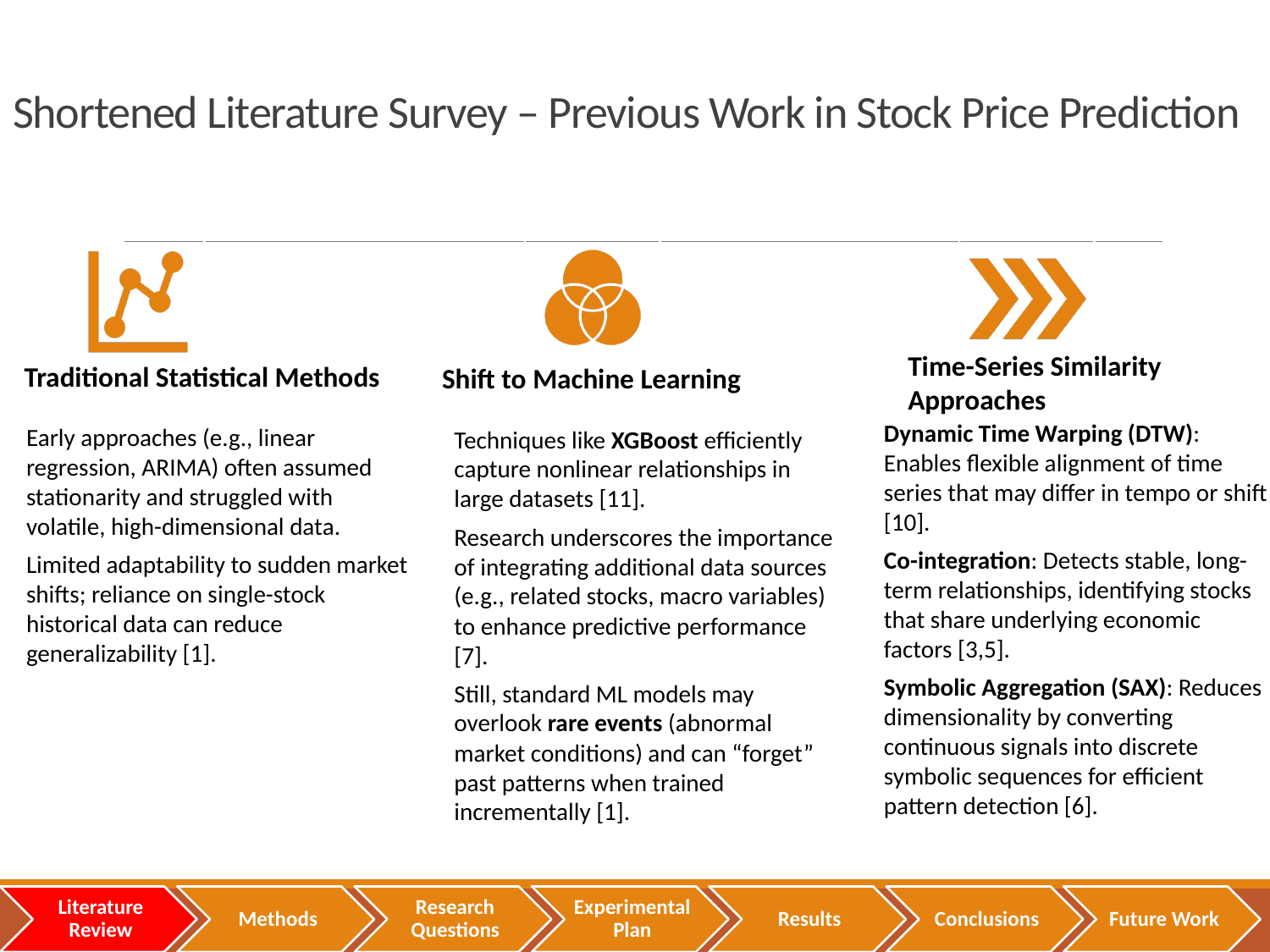

# Shortened Literature Survey – Previous Work in Stock Price Prediction
Traditional Statistical Methods
Early approaches (e.g., linear regression, ARIMA) often assumed stationarity and struggled with volatile, high-dimensional data.
Limited adaptability to sudden market shifts; reliance on single-stock historical data can reduce generalizability [1].
Shift to Machine Learning
Techniques like XGBoost efficiently capture nonlinear relationships in large datasets [11].
Research underscores the importance of integrating additional data sources (e.g., related stocks, macro variables) to enhance predictive performance [7].
Still, standard ML models may overlook rare events (abnormal market conditions) and can “forget” past patterns when trained incrementally [1].
Time-Series Similarity Approaches
Dynamic Time Warping (DTW): Enables flexible alignment of time series that may differ in tempo or shift [10].
Co-integration: Detects stable, long-term relationships, identifying stocks that share underlying economic factors [3,5].
Symbolic Aggregation (SAX): Reduces dimensionality by converting continuous signals into discrete symbolic sequences for efficient pattern detection [6].
Literature Review
Methods
Research Questions
Experimental Plan
Results
Conclusions
Future Work